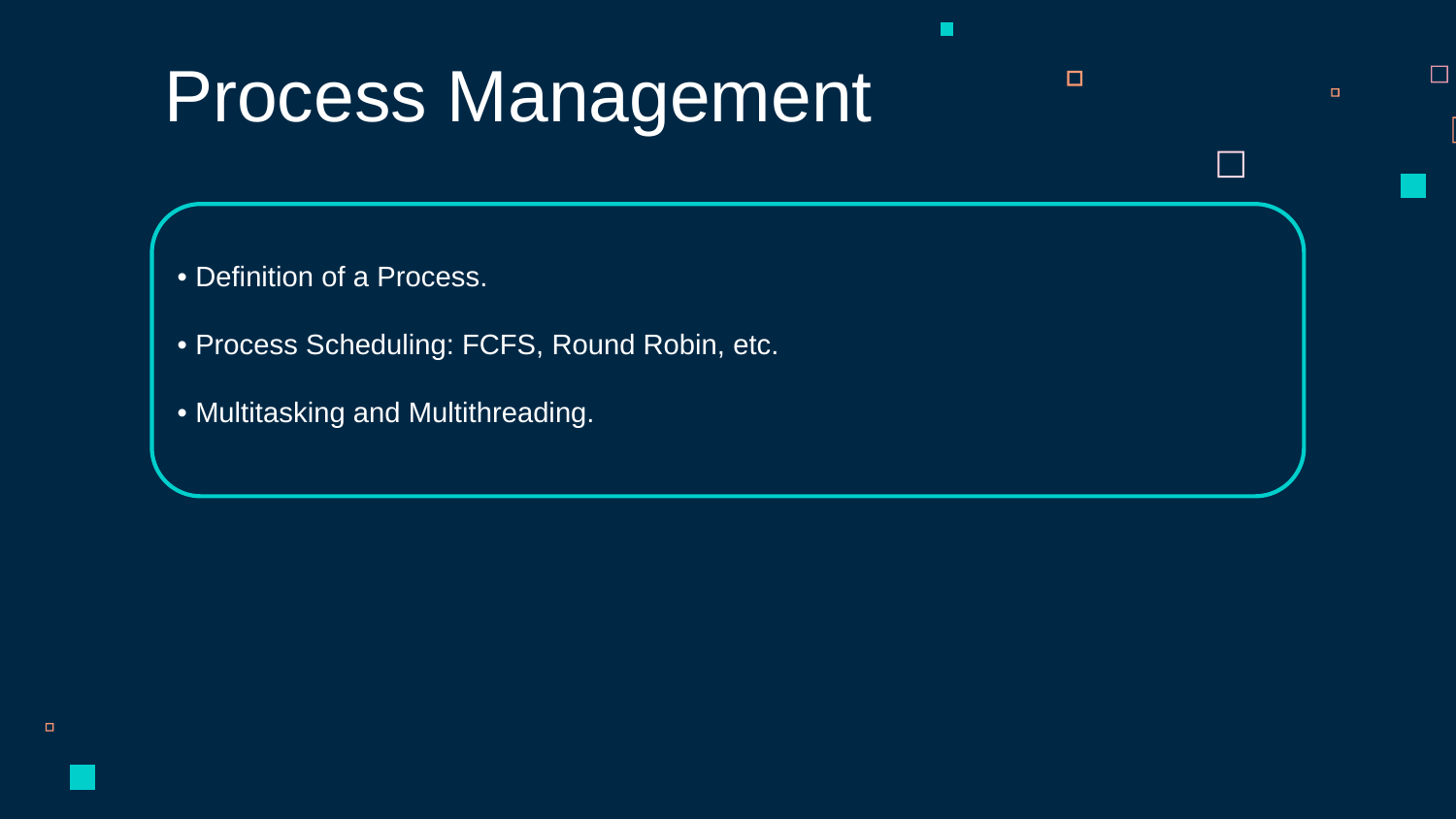

Process Management

• Definition of a Process.

• Process Scheduling: FCFS, Round Robin, etc.

• Multitasking and Multithreading.